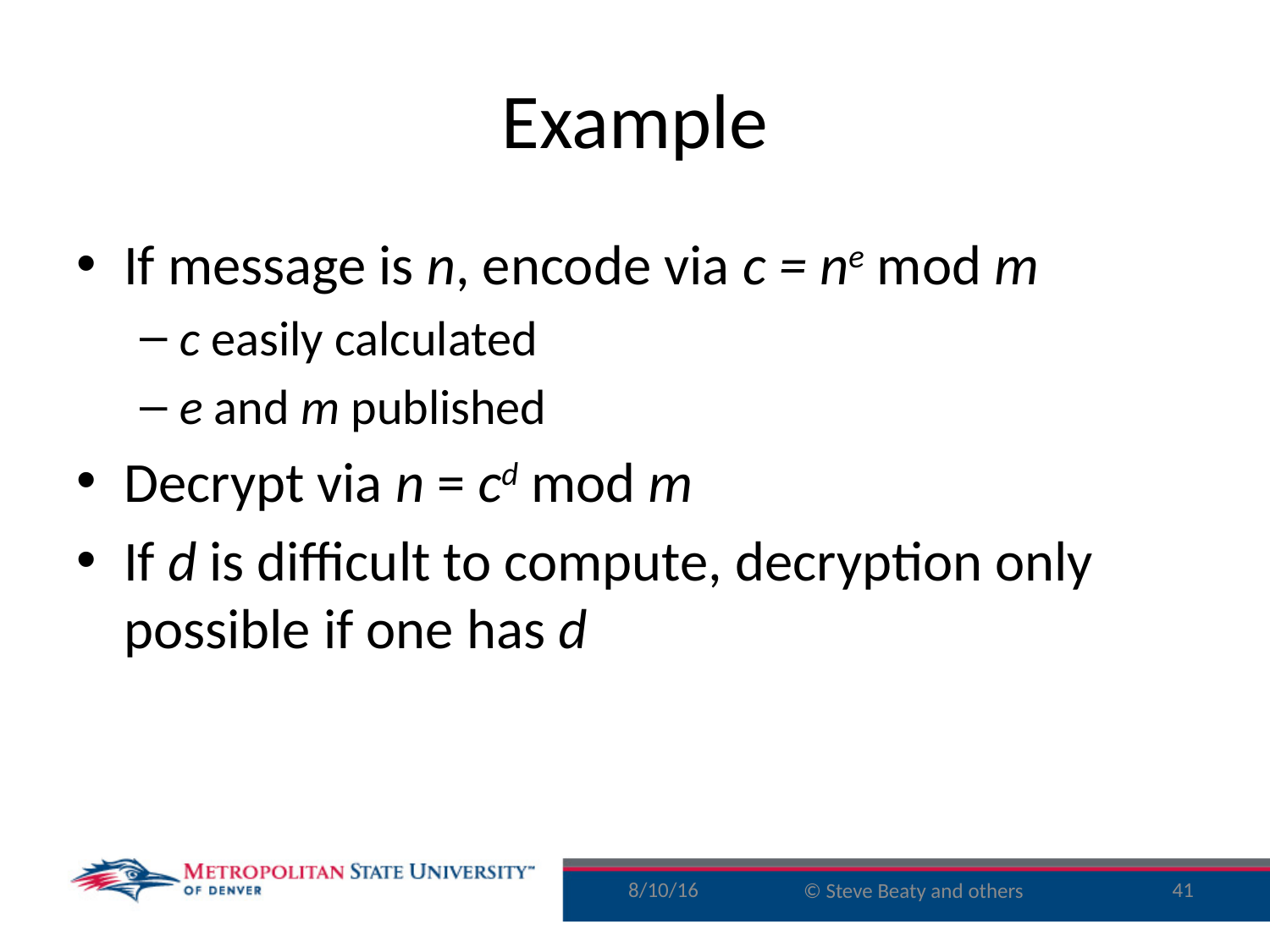

# Example
If message is n, encode via c = ne mod m
c easily calculated
e and m published
Decrypt via n = cd mod m
If d is difficult to compute, decryption only possible if one has d

8/10/16
41
© Steve Beaty and others